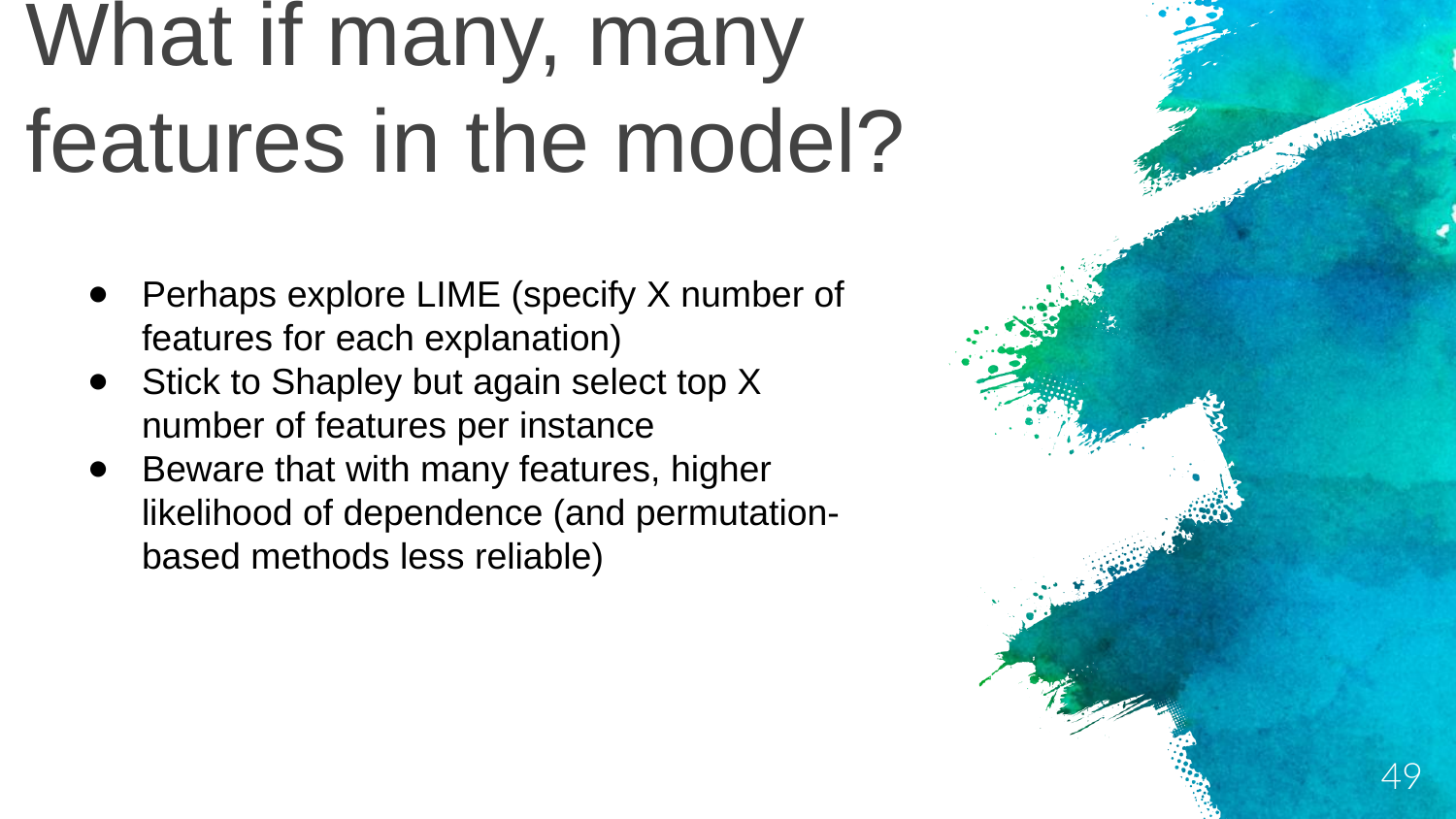

# What if many, many features in the model?
Perhaps explore LIME (specify X number of features for each explanation)
Stick to Shapley but again select top X number of features per instance
Beware that with many features, higher likelihood of dependence (and permutation-based methods less reliable)
49